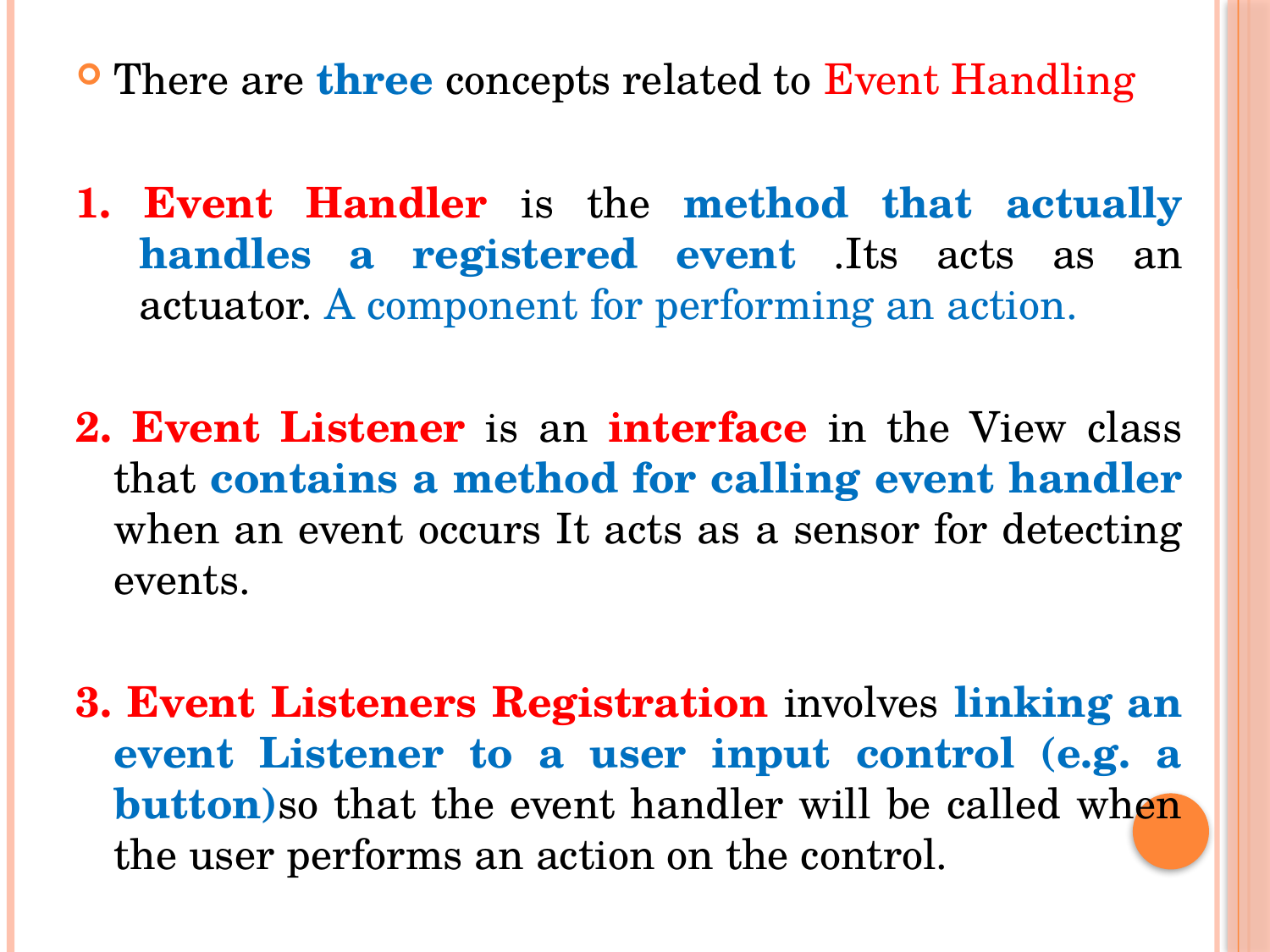

There are three concepts related to Event Handling

1. Event Handler is the method that actually handles a registered event .Its acts as an actuator. A component for performing an action.

2. Event Listener is an interface in the View class that contains a method for calling event handler when an event occurs It acts as a sensor for detecting events.

3. Event Listeners Registration involves linking an event Listener to a user input control (e.g. a button)so that the event handler will be called when the user performs an action on the control.